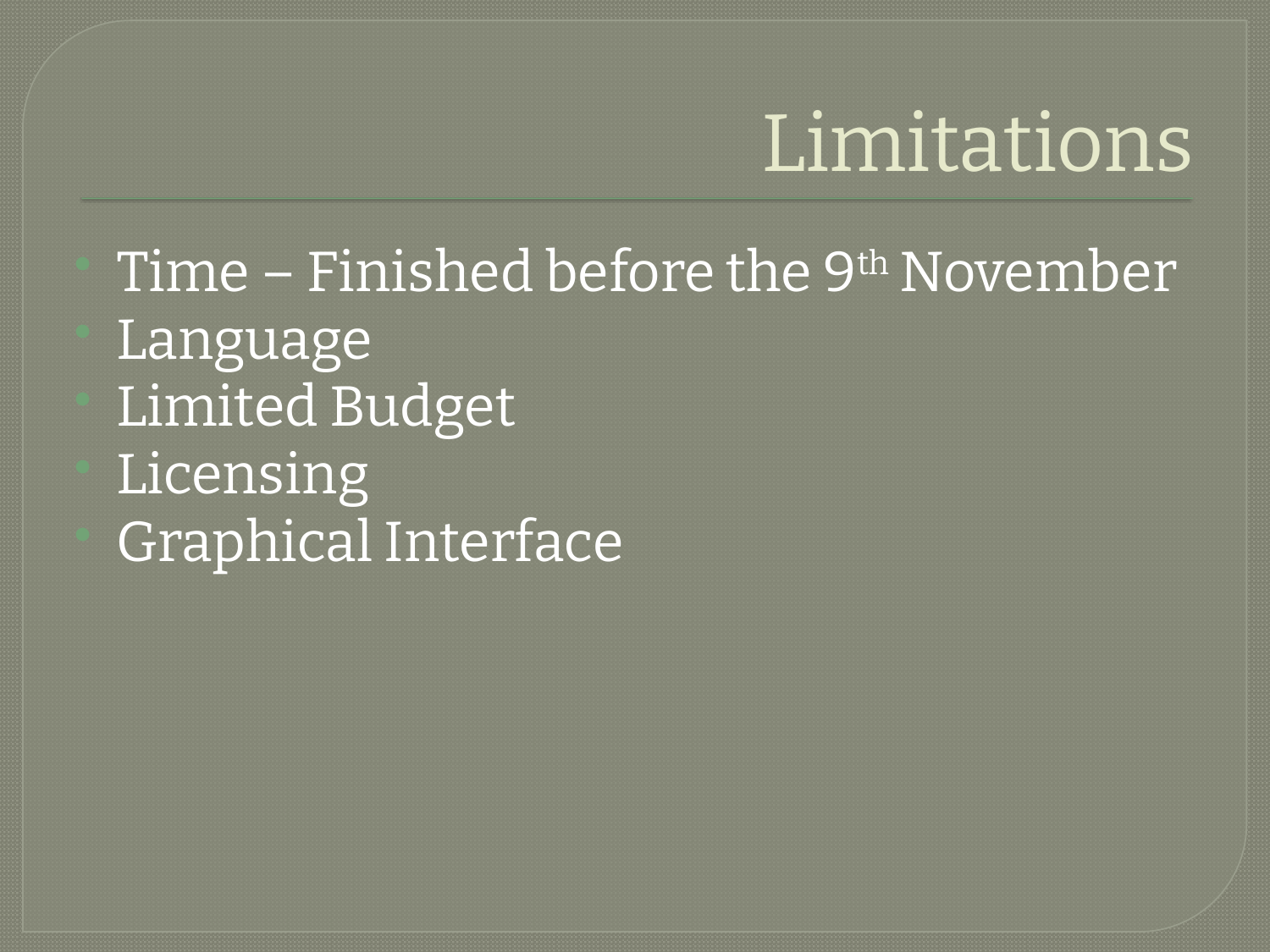

# Limitations
Time – Finished before the 9th November
Language
Limited Budget
Licensing
Graphical Interface